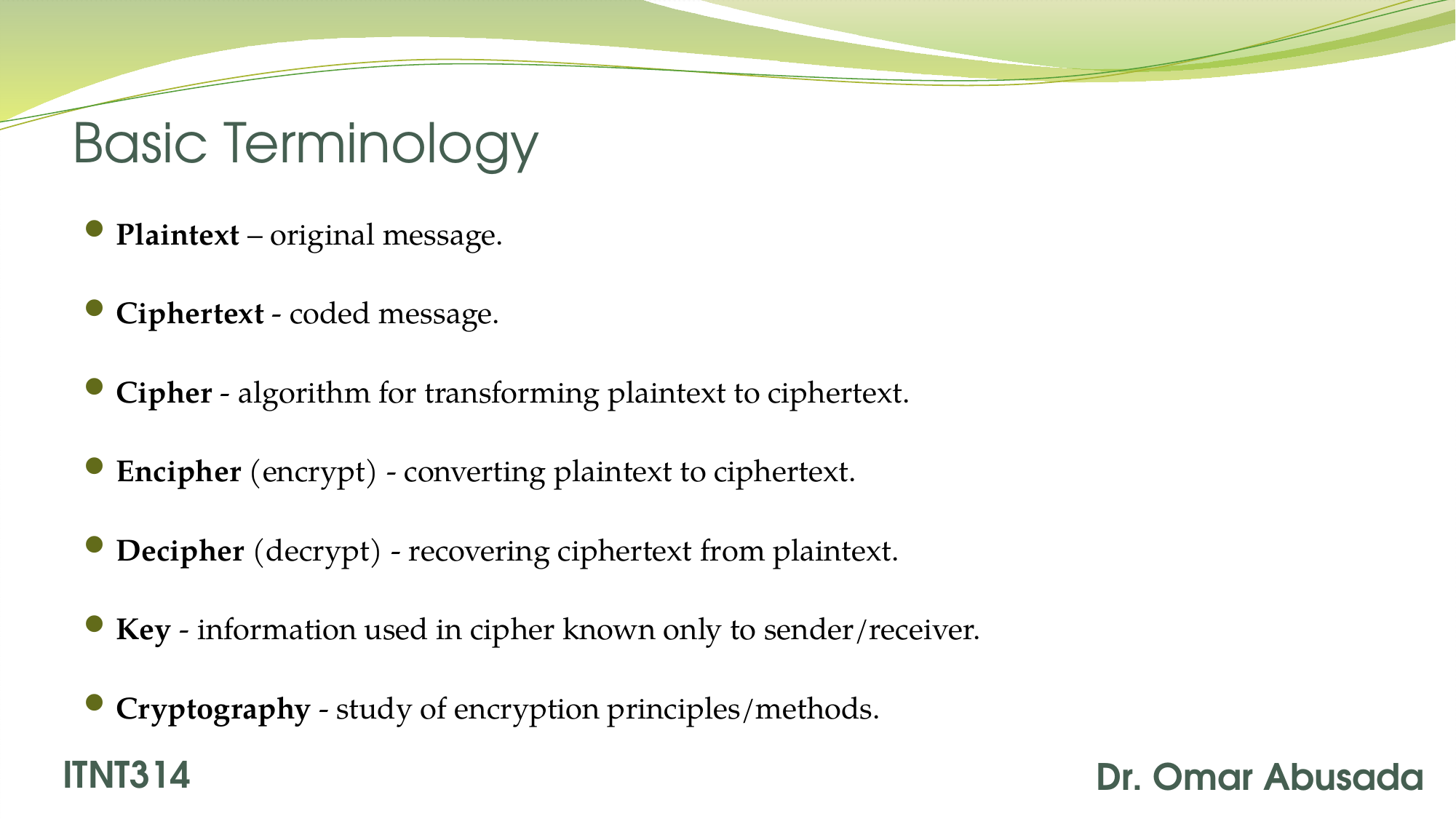

# Basic Terminology
Plaintext – original message.
Ciphertext - coded message.
Cipher - algorithm for transforming plaintext to ciphertext.
Encipher (encrypt) - converting plaintext to ciphertext.
Decipher (decrypt) - recovering ciphertext from plaintext.
Key - information used in cipher known only to sender/receiver.
Cryptography - study of encryption principles/methods.

ITNT314

Dr. Omar Abusada